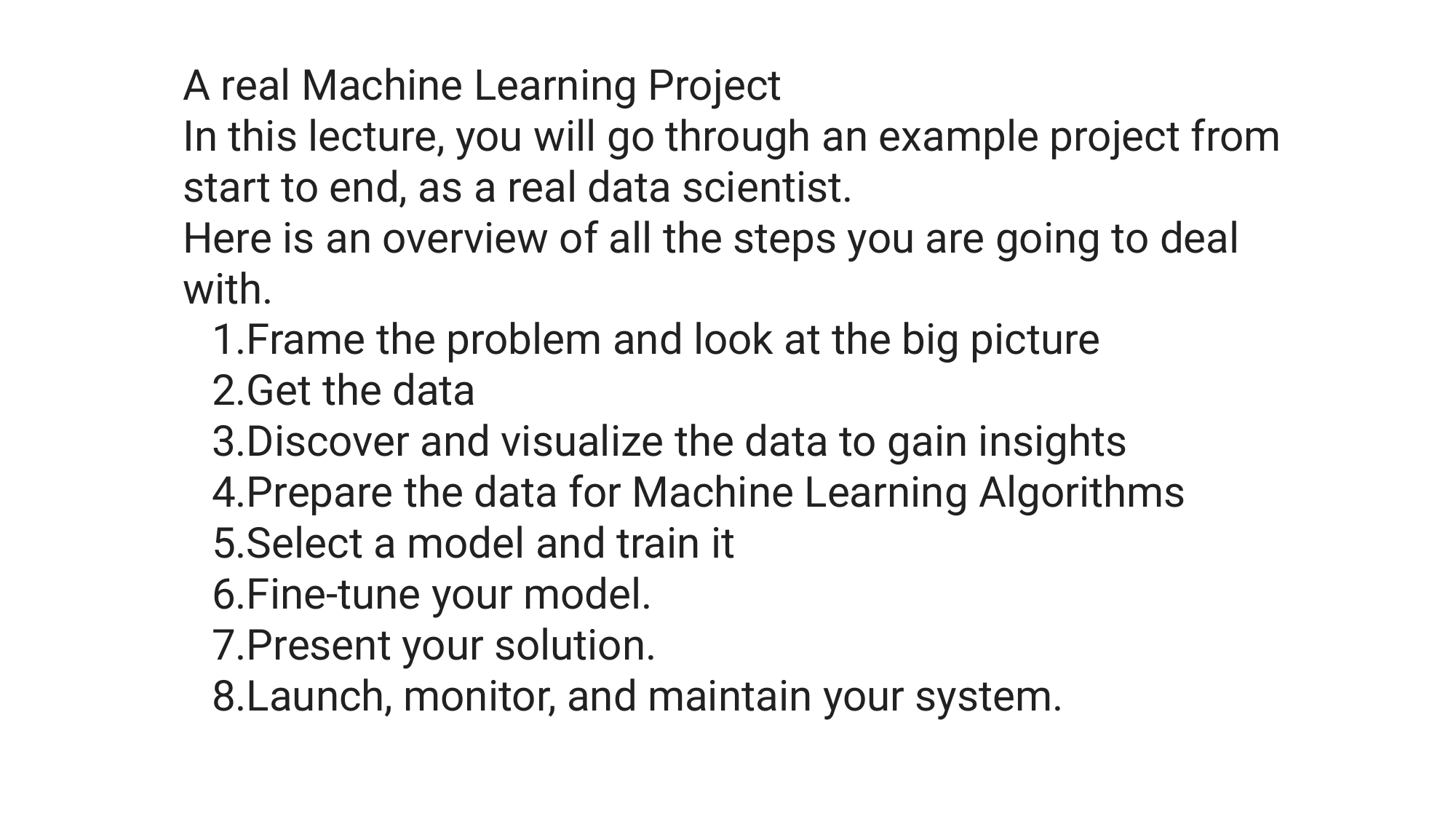

A real Machine Learning Project
In this lecture, you will go through an example project from start to end, as a real data scientist.
Here is an overview of all the steps you are going to deal with.
Frame the problem and look at the big picture
Get the data
Discover and visualize the data to gain insights
Prepare the data for Machine Learning Algorithms
Select a model and train it
Fine-tune your model.
Present your solution.
Launch, monitor, and maintain your system.